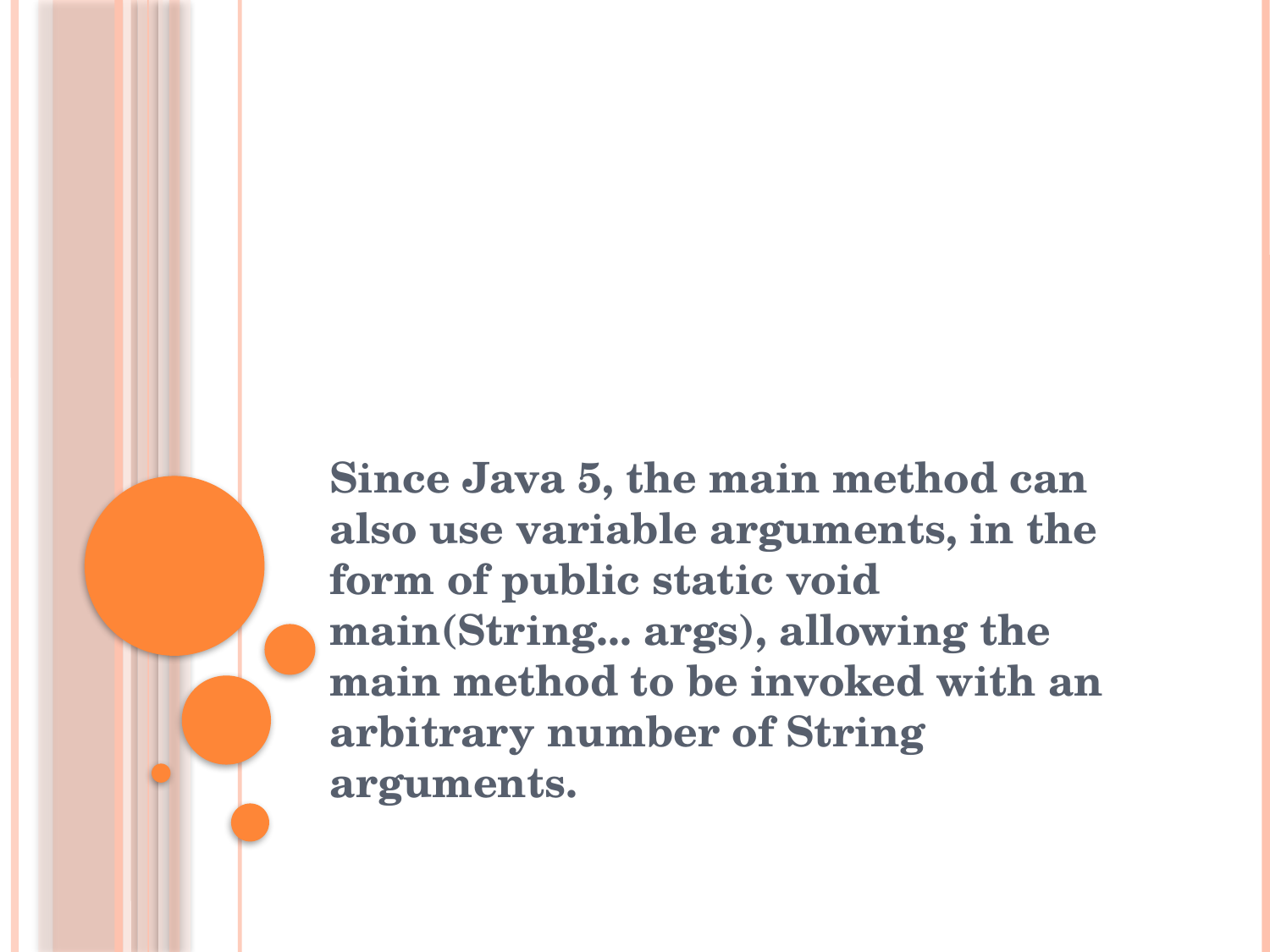

#
Since Java 5, the main method can also use variable arguments, in the form of public static void main(String... args), allowing the main method to be invoked with an arbitrary number of String arguments.